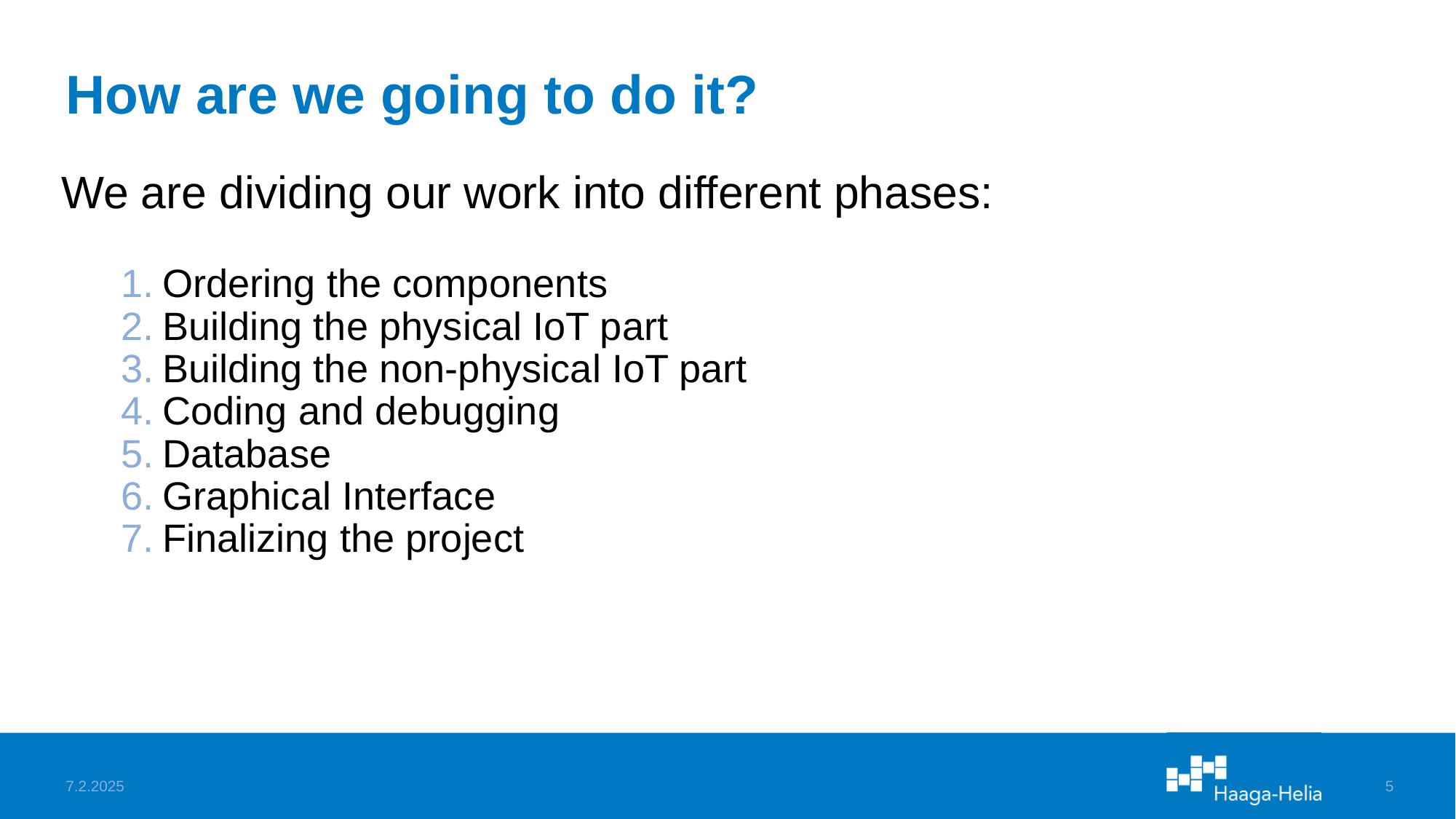

# How are we going to do it?

We are dividing our work into different phases:

Ordering the components
Building the physical IoT part
Building the non-physical IoT part
Coding and debugging
Database
Graphical Interface
Finalizing the project

7.2.2025

5